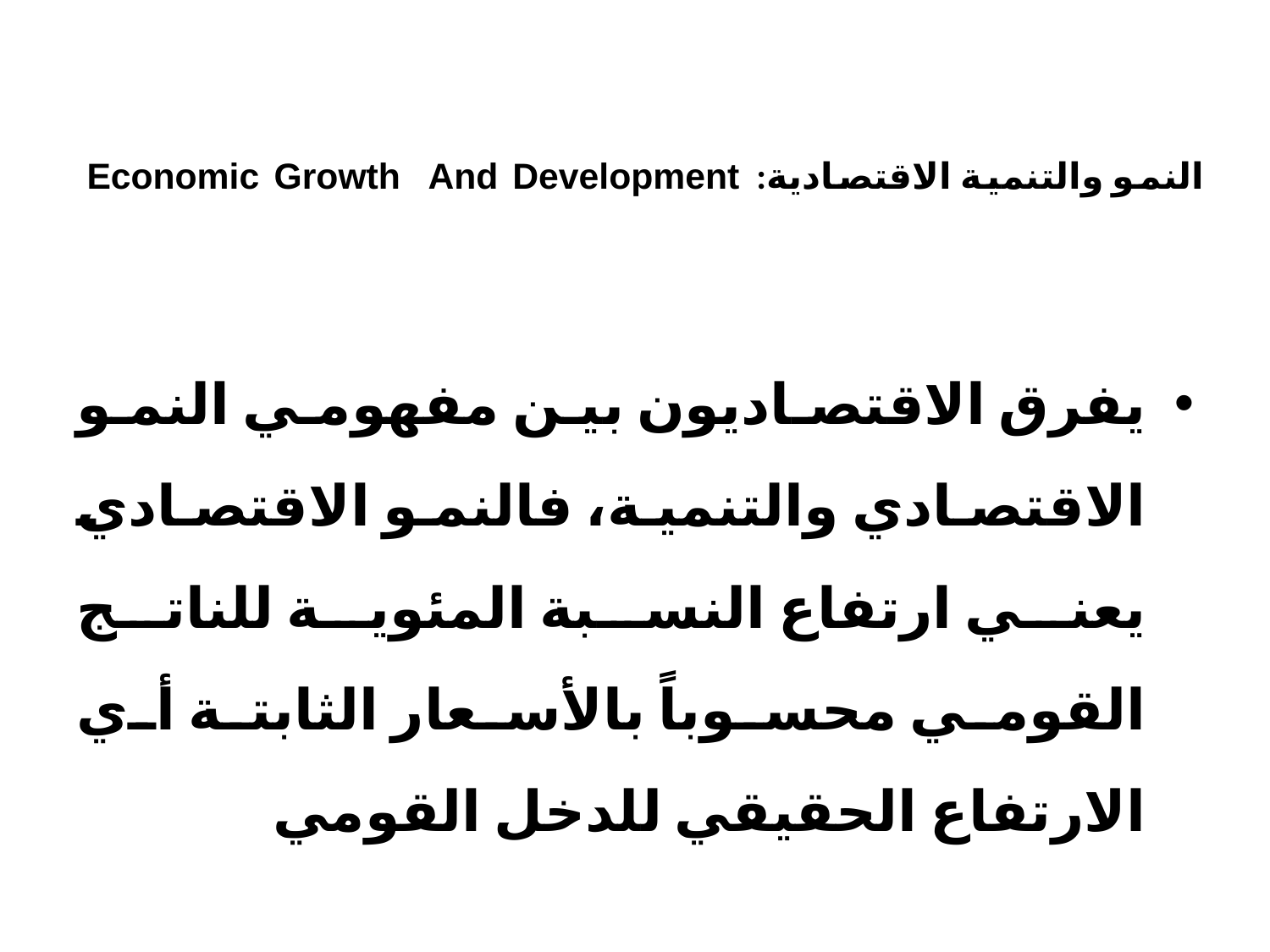

# النمو والتنمية الاقتصادية:  Economic Growth  And Development
يفرق الاقتصاديون بين مفهومي النمو الاقتصادي والتنمية، فالنمو الاقتصادي يعني ارتفاع النسبة المئوية للناتج القومي محسوباً بالأسعار الثابتة أي الارتفاع الحقيقي للدخل القومي